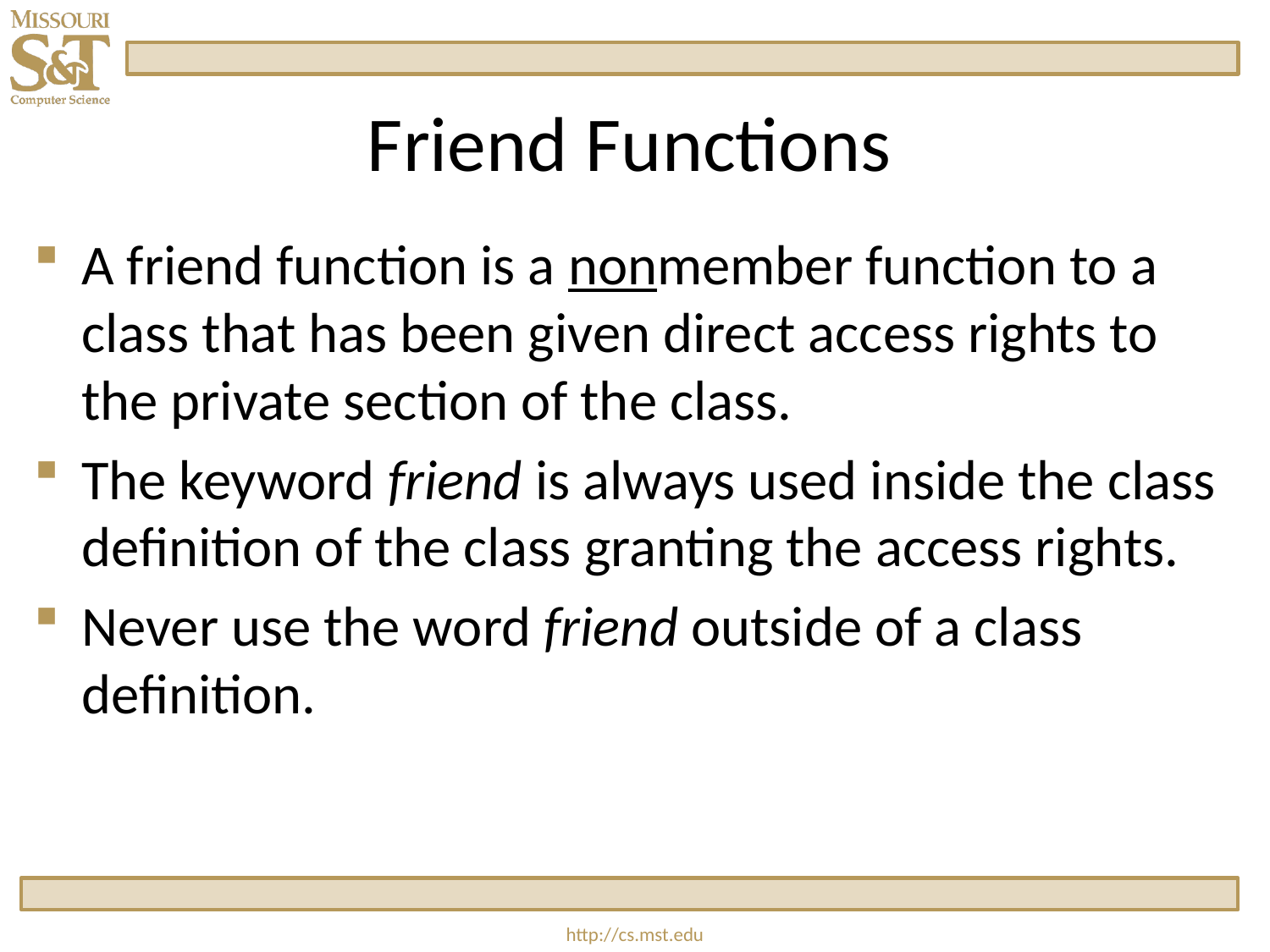

# Friend Functions
A friend function is a nonmember function to a class that has been given direct access rights to the private section of the class.
The keyword friend is always used inside the class definition of the class granting the access rights.
Never use the word friend outside of a class definition.